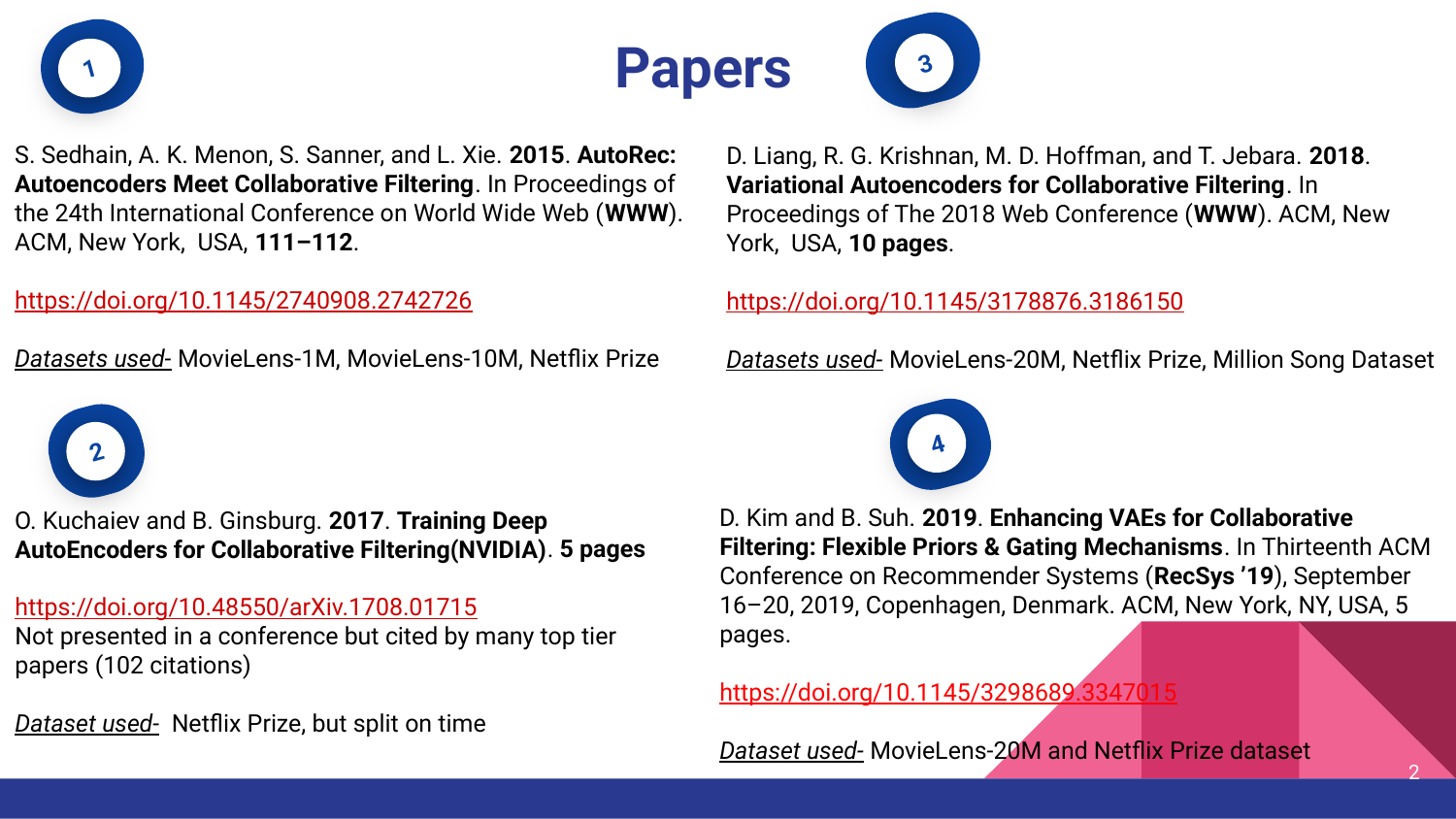

D. Liang, R. G. Krishnan, M. D. Hoffman, and T. Jebara. 2018. Variational Autoencoders for Collaborative Filtering. In Proceedings of The 2018 Web Conference (WWW). ACM, New York,  USA, 10 pages.

https://doi.org/10.1145/3178876.3186150

Datasets used- MovieLens-20M, Netflix Prize, Million Song Dataset

3
S. Sedhain, A. K. Menon, S. Sanner, and L. Xie. 2015. AutoRec: Autoencoders Meet Collaborative Filtering. In Proceedings of the 24th International Conference on World Wide Web (WWW). ACM, New York,  USA, 111–112.

https://doi.org/10.1145/2740908.2742726

Datasets used- MovieLens-1M, MovieLens-10M, Netflix Prize

1
# Papers
D. Kim and B. Suh. 2019. Enhancing VAEs for Collaborative Filtering: Flexible Priors & Gating Mechanisms. In Thirteenth ACM Conference on Recommender Systems (RecSys ’19), September 16–20, 2019, Copenhagen, Denmark. ACM, New York, NY, USA, 5 pages.

https://doi.org/10.1145/3298689.3347015

Dataset used- MovieLens-20M and Netflix Prize dataset

4
O. Kuchaiev and B. Ginsburg. 2017. Training Deep AutoEncoders for Collaborative Filtering(NVIDIA). 5 pages

https://doi.org/10.48550/arXiv.1708.01715
Not presented in a conference but cited by many top tier papers (102 citations)

Dataset used-  Netflix Prize, but split on time

2
2